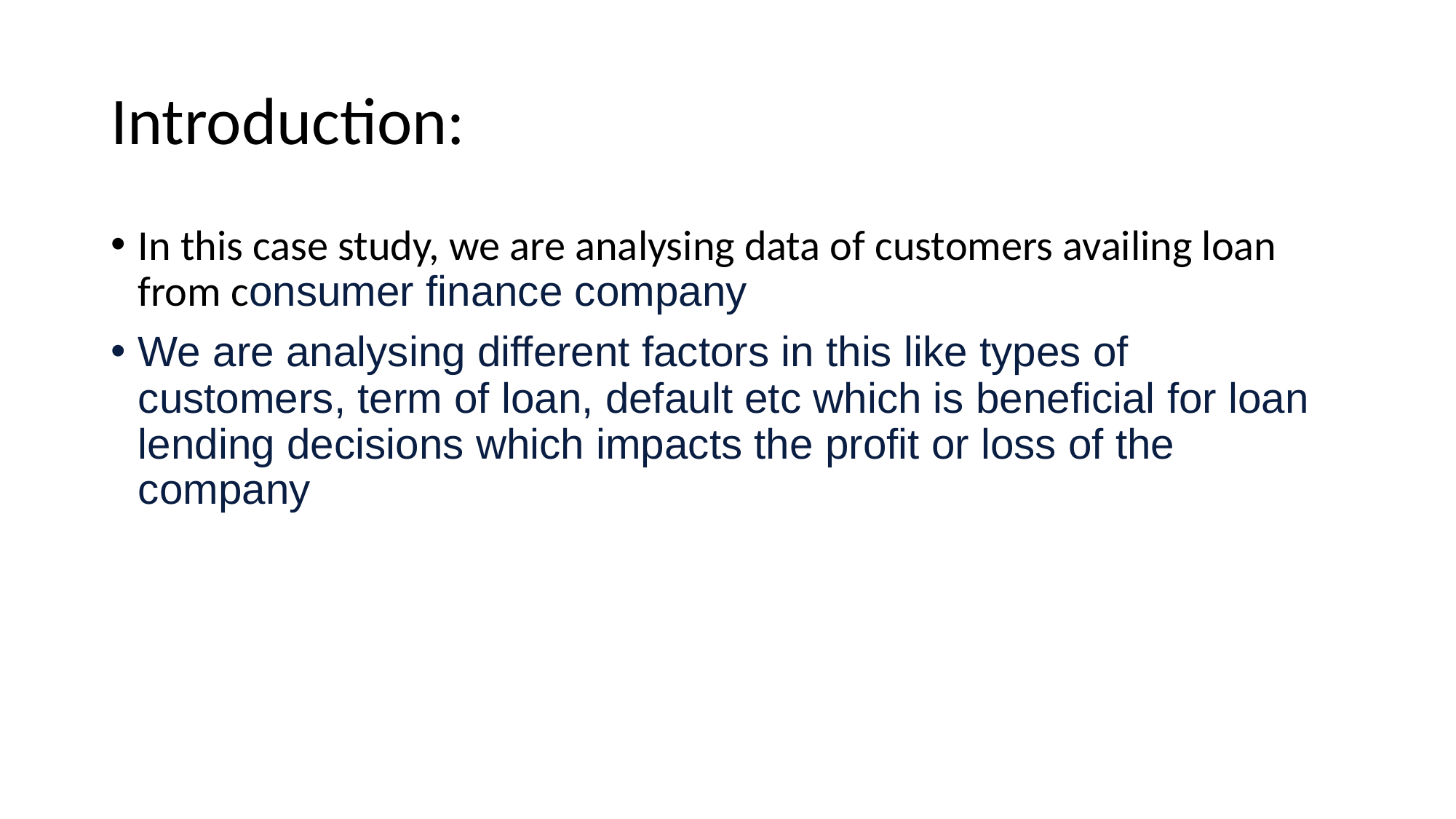

# Introduction:
In this case study, we are analysing data of customers availing loan from consumer finance company
We are analysing different factors in this like types of customers, term of loan, default etc which is beneficial for loan lending decisions which impacts the profit or loss of the company